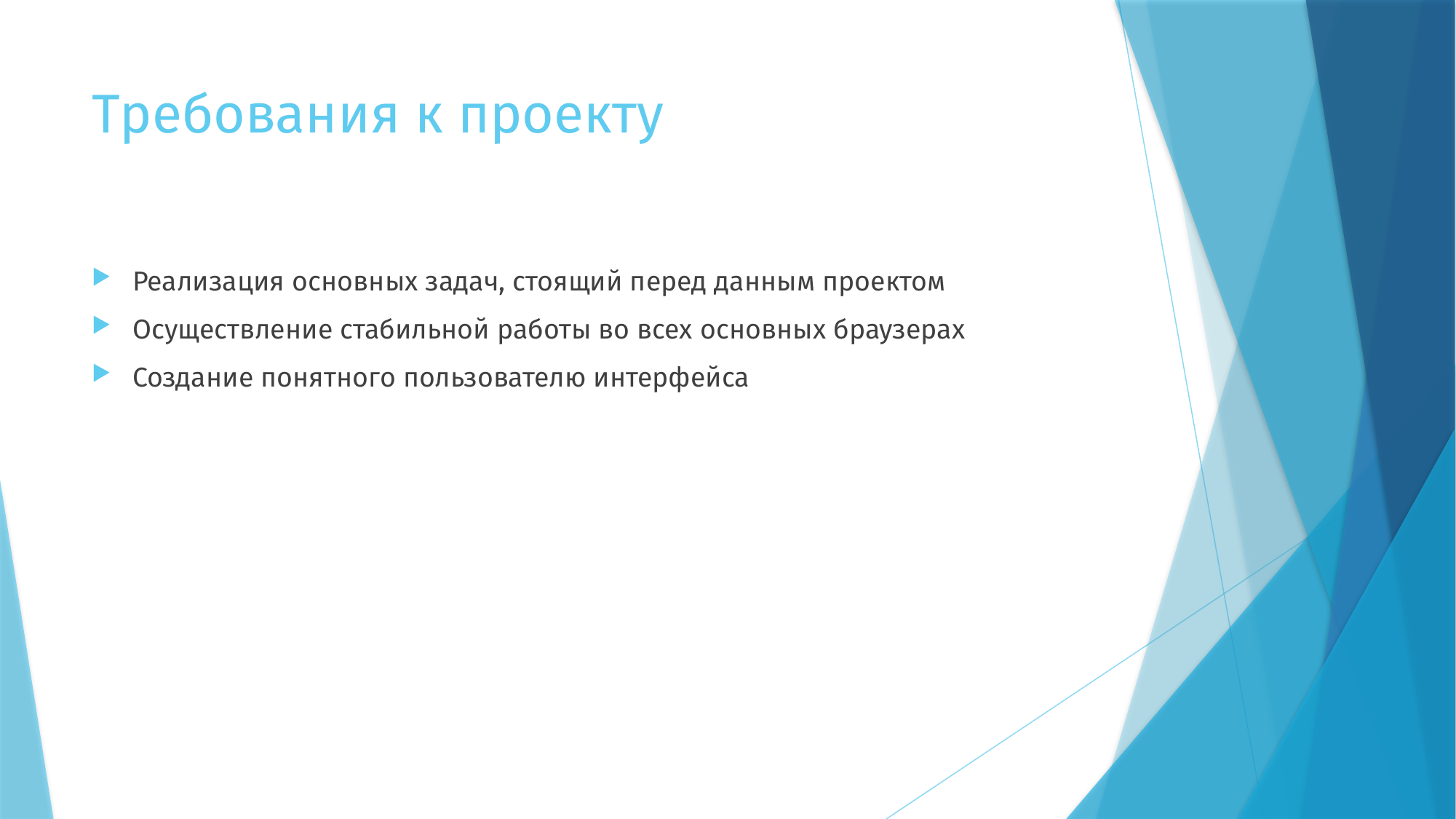

# Требования к проекту
Реализация основных задач, стоящий перед данным проектом
Осуществление стабильной работы во всех основных браузерах
Создание понятного пользователю интерфейса